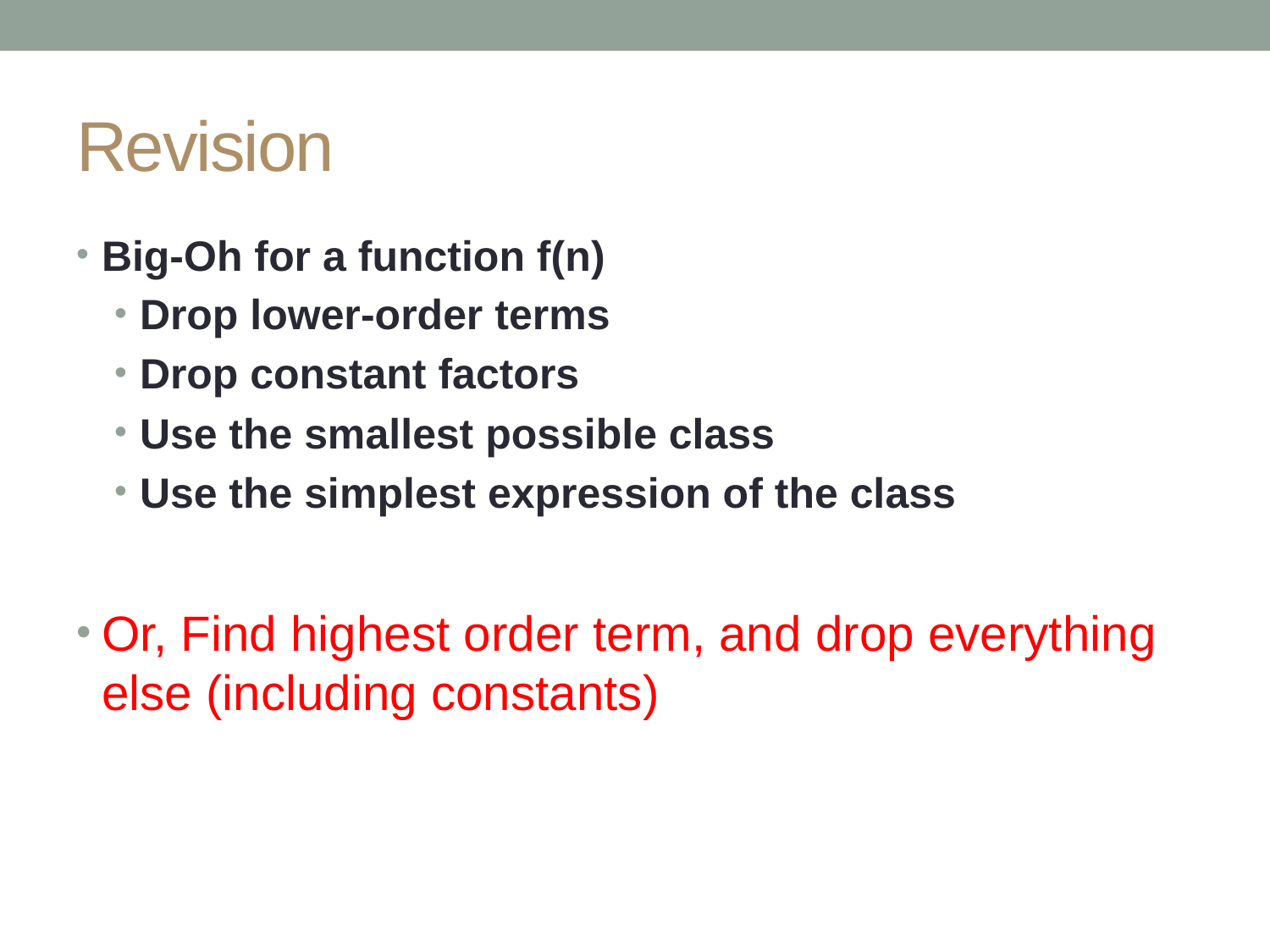

# Revision
Big-Oh for a function f(n)
Drop lower-order terms
Drop constant factors
Use the smallest possible class
Use the simplest expression of the class

Or, Find highest order term, and drop everything else (including constants)